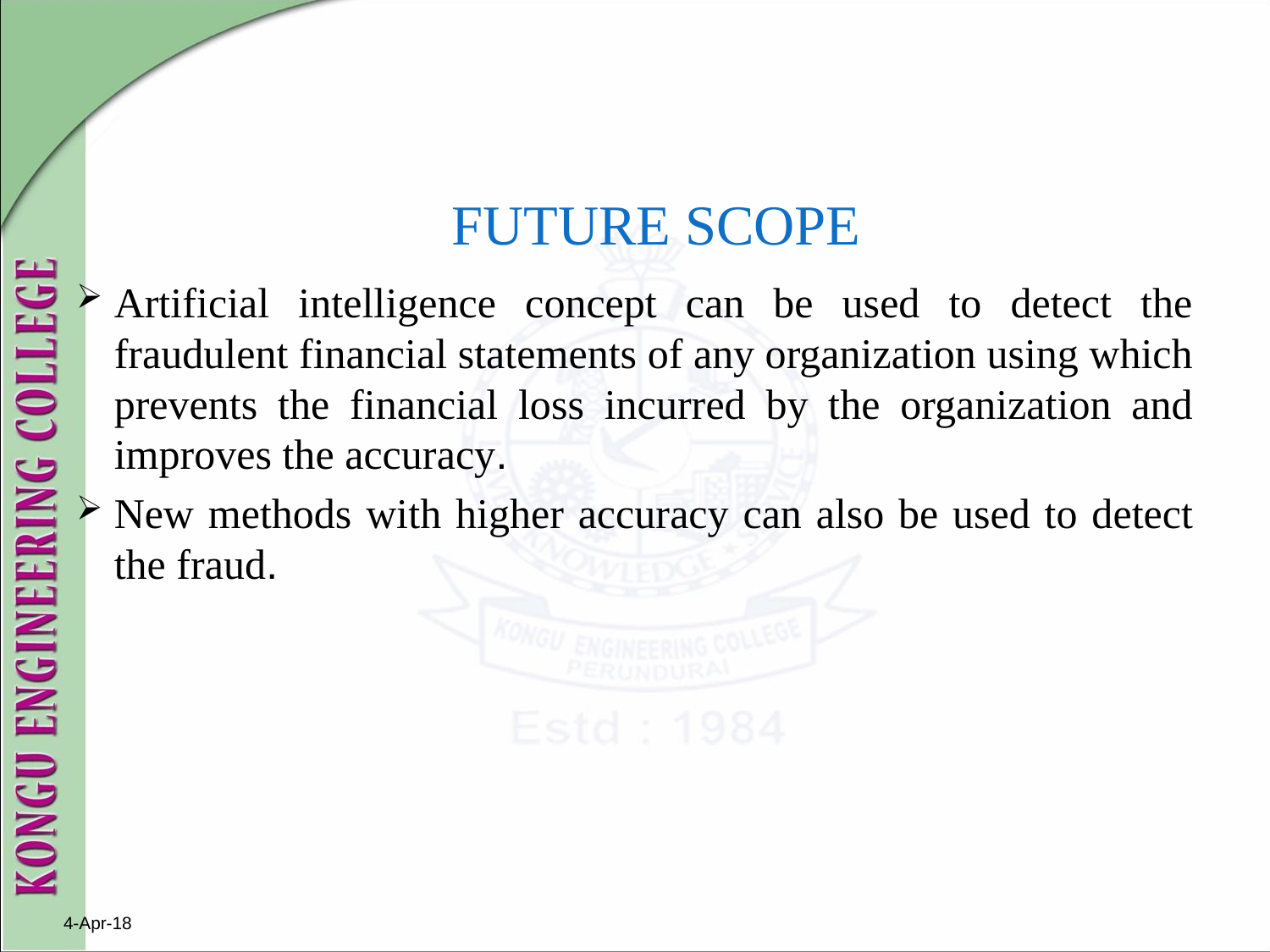

# FUTURE SCOPE
Artificial intelligence concept can be used to detect the fraudulent financial statements of any organization using which prevents the financial loss incurred by the organization and improves the accuracy.
New methods with higher accuracy can also be used to detect the fraud.
4-Apr-18